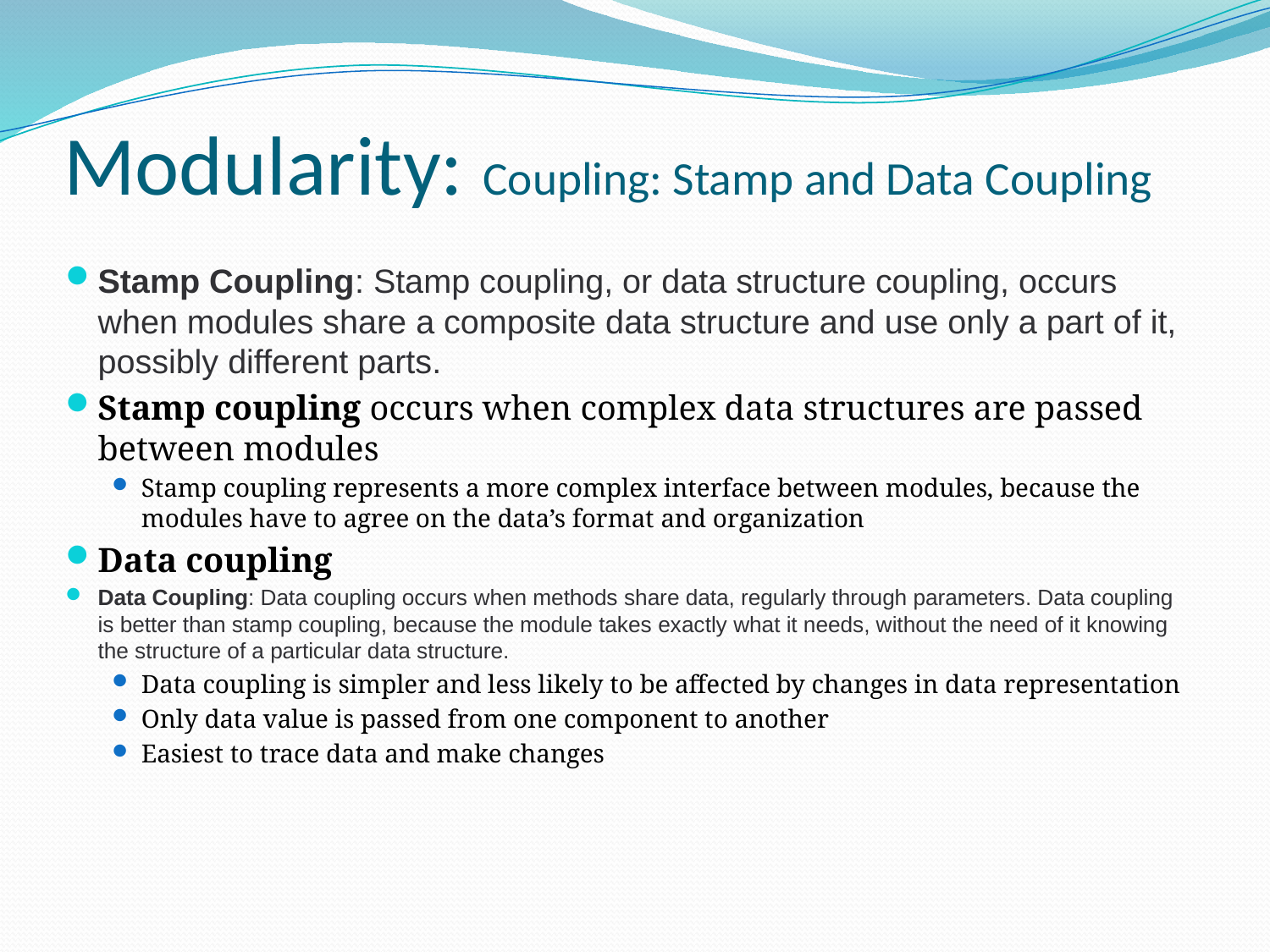

# Modularity: Coupling: Stamp and Data Coupling
Stamp Coupling: Stamp coupling, or data structure coupling, occurs when modules share a composite data structure and use only a part of it, possibly different parts.
Stamp coupling occurs when complex data structures are passed between modules
Stamp coupling represents a more complex interface between modules, because the modules have to agree on the data’s format and organization
Data coupling
Data Coupling: Data coupling occurs when methods share data, regularly through parameters. Data coupling is better than stamp coupling, because the module takes exactly what it needs, without the need of it knowing the structure of a particular data structure.
Data coupling is simpler and less likely to be affected by changes in data representation
Only data value is passed from one component to another
Easiest to trace data and make changes